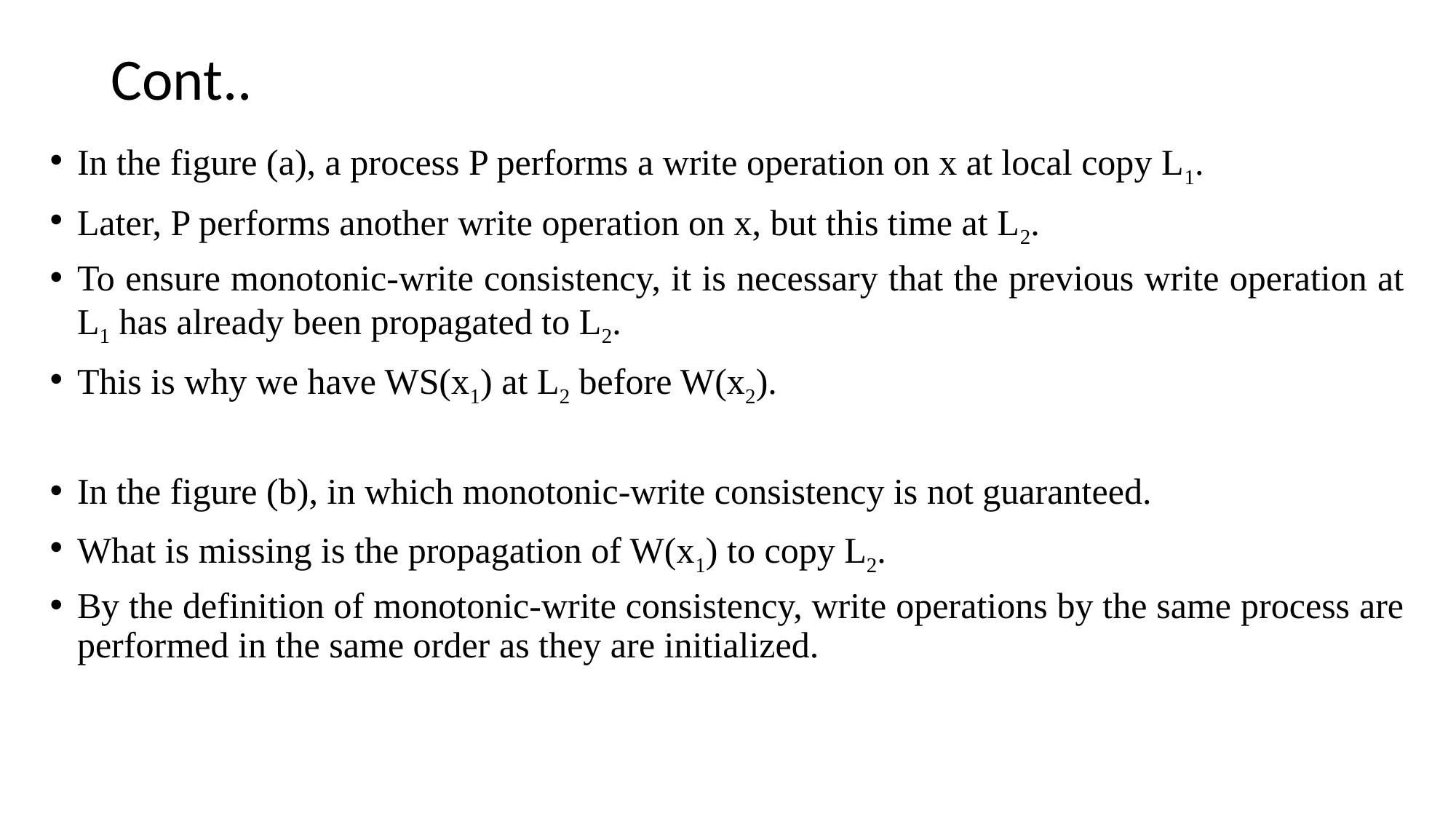

# Cont..
In the figure (a), a process P performs a write operation on x at local copy L1.
Later, P performs another write operation on x, but this time at L2.
To ensure monotonic-write consistency, it is necessary that the previous write operation at L1 has already been propagated to L2.
This is why we have WS(x1) at L2 before W(x2).

In the figure (b), in which monotonic-write consistency is not guaranteed.
What is missing is the propagation of W(x1) to copy L2.
By the definition of monotonic-write consistency, write operations by the same process are performed in the same order as they are initialized.